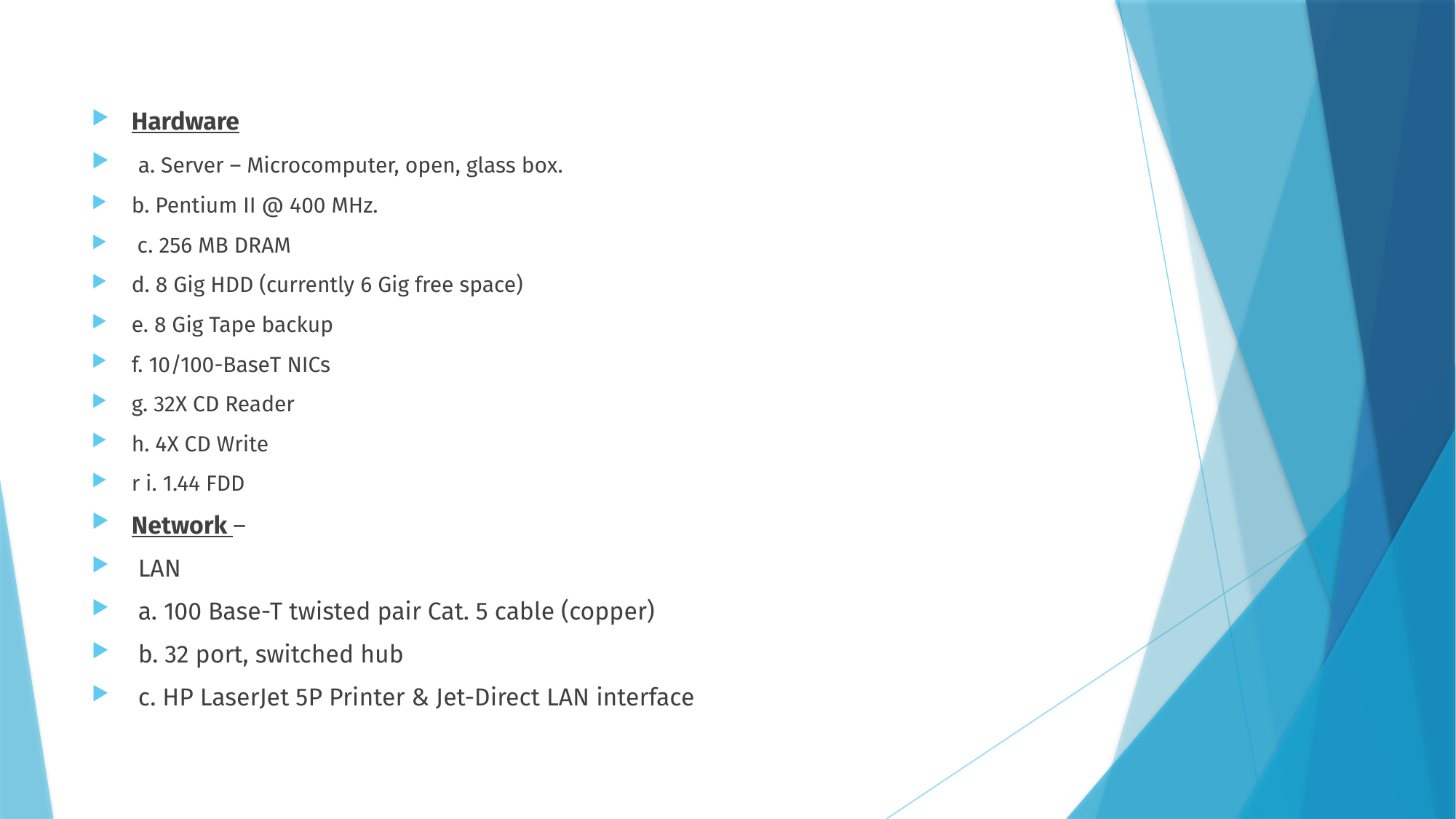

#
Hardware
 a. Server – Microcomputer, open, glass box.
b. Pentium II @ 400 MHz.
 c. 256 MB DRAM
d. 8 Gig HDD (currently 6 Gig free space)
e. 8 Gig Tape backup
f. 10/100-BaseT NICs
g. 32X CD Reader
h. 4X CD Write
r i. 1.44 FDD
Network –
 LAN
 a. 100 Base-T twisted pair Cat. 5 cable (copper)
 b. 32 port, switched hub
 c. HP LaserJet 5P Printer & Jet-Direct LAN interface